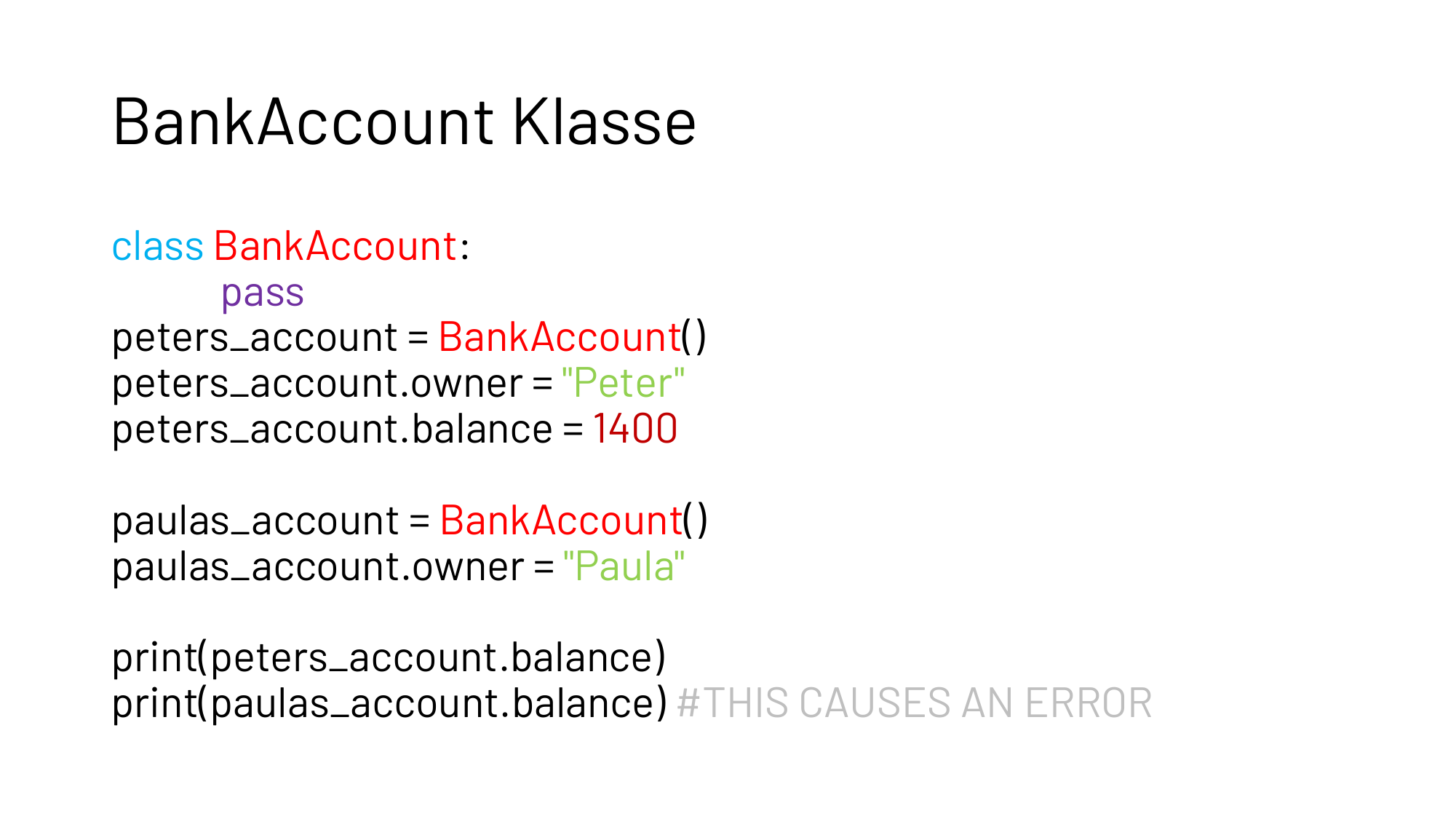

# BankAccount Klasse
class BankAccount:
	pass
peters_account = BankAccount()
peters_account.owner = "Peter"
peters_account.balance = 1400

paulas_account = BankAccount()
paulas_account.owner = "Paula"

print(peters_account.balance)
print(paulas_account.balance) #THIS CAUSES AN ERROR